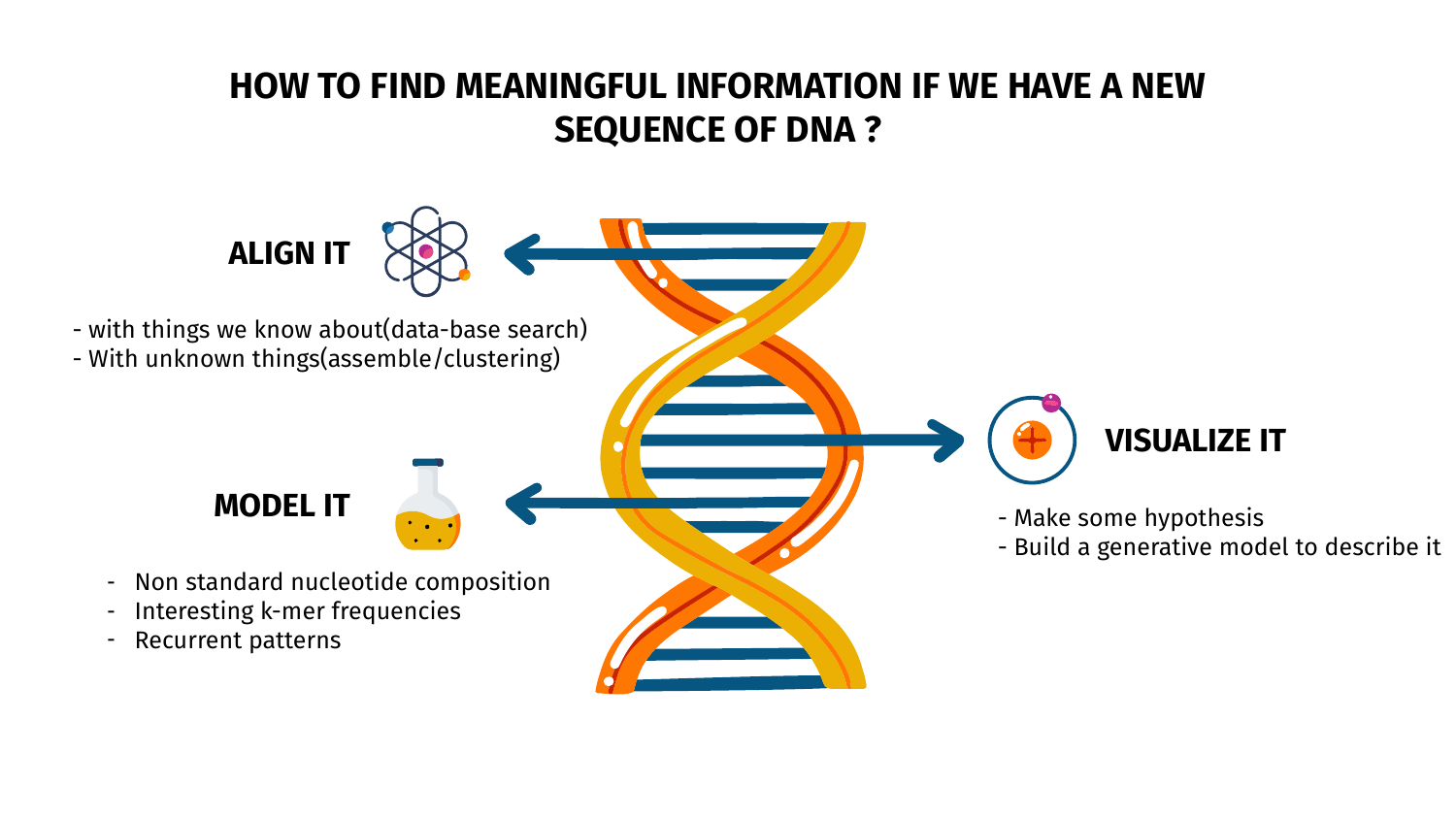

# HOW TO FIND MEANINGFUL INFORMATION IF WE HAVE A NEW SEQUENCE OF DNA ?

ALIGN IT

- with things we know about(data-base search)
- With unknown things(assemble/clustering)

VISUALIZE IT

- Make some hypothesis
- Build a generative model to describe it
MODEL IT

Non standard nucleotide composition
Interesting k-mer frequencies
Recurrent patterns